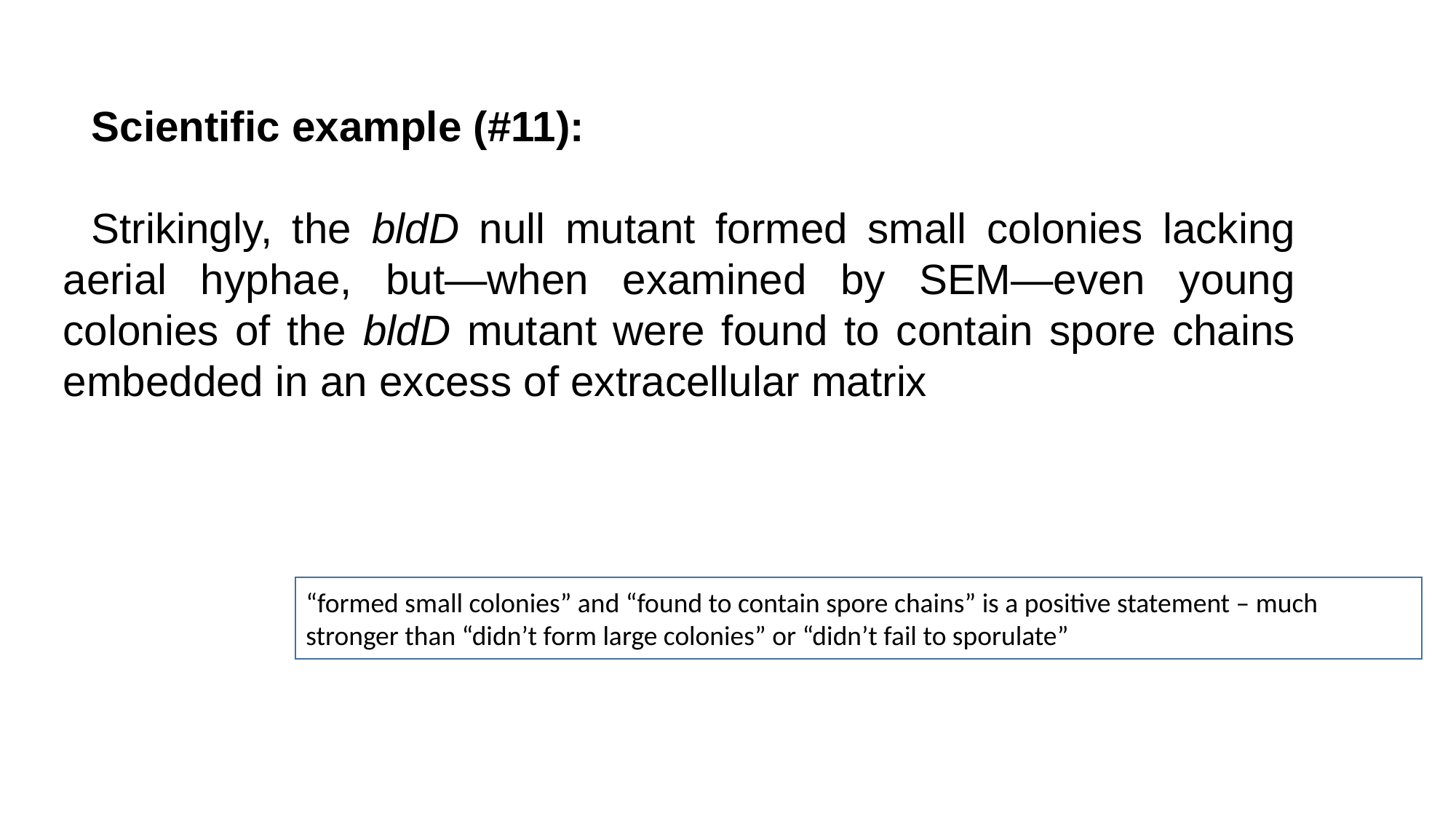

Scientific example (#11):

Strikingly, the bldD null mutant formed small colonies lacking aerial hyphae, but—when examined by SEM—even young colonies of the bldD mutant were found to contain spore chains embedded in an excess of extracellular matrix

“formed small colonies” and “found to contain spore chains” is a positive statement – much stronger than “didn’t form large colonies” or “didn’t fail to sporulate”